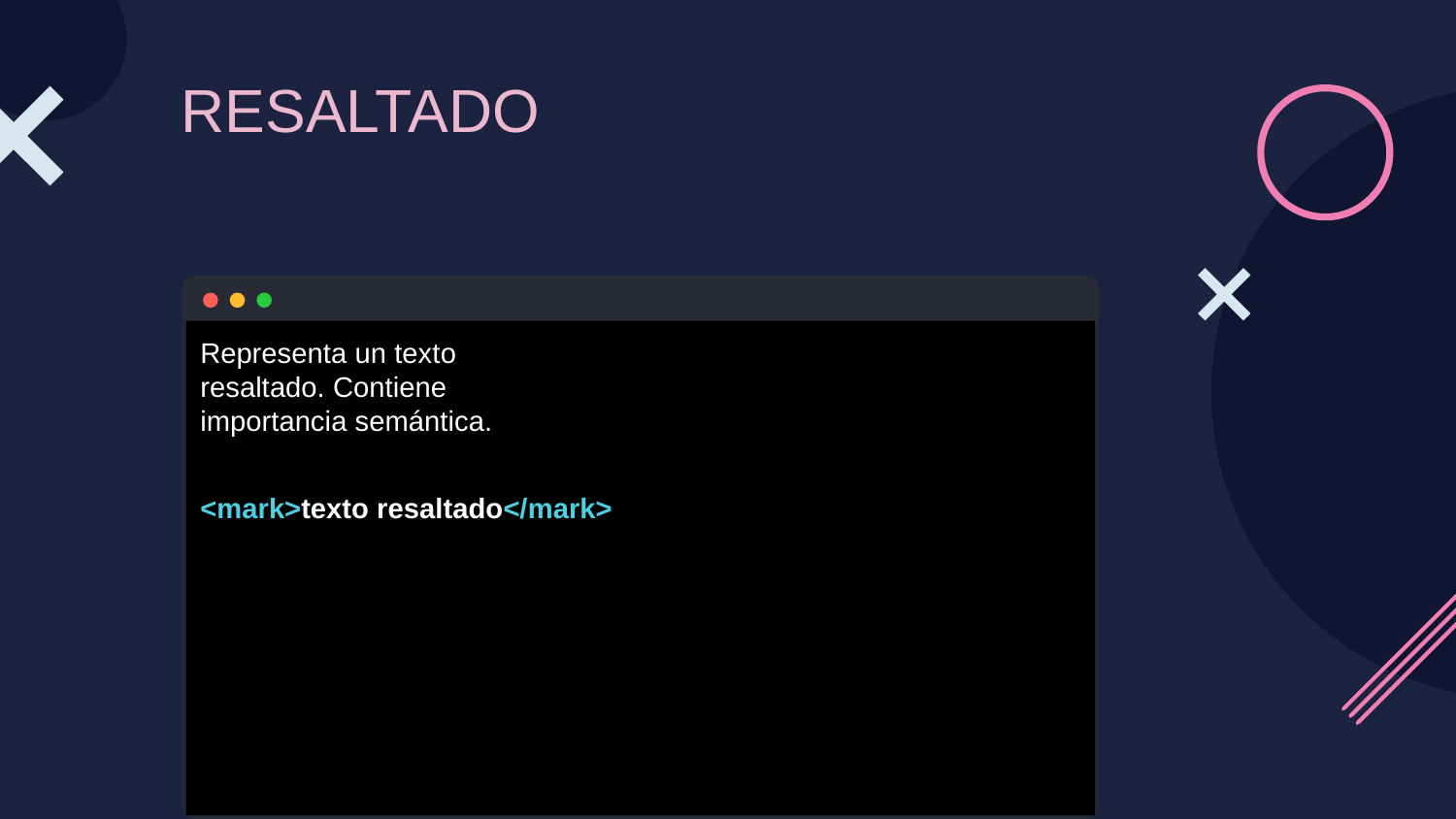

# RESALTADO

Representa un texto
resaltado. Contiene
importancia semántica.

<mark>texto resaltado</mark>